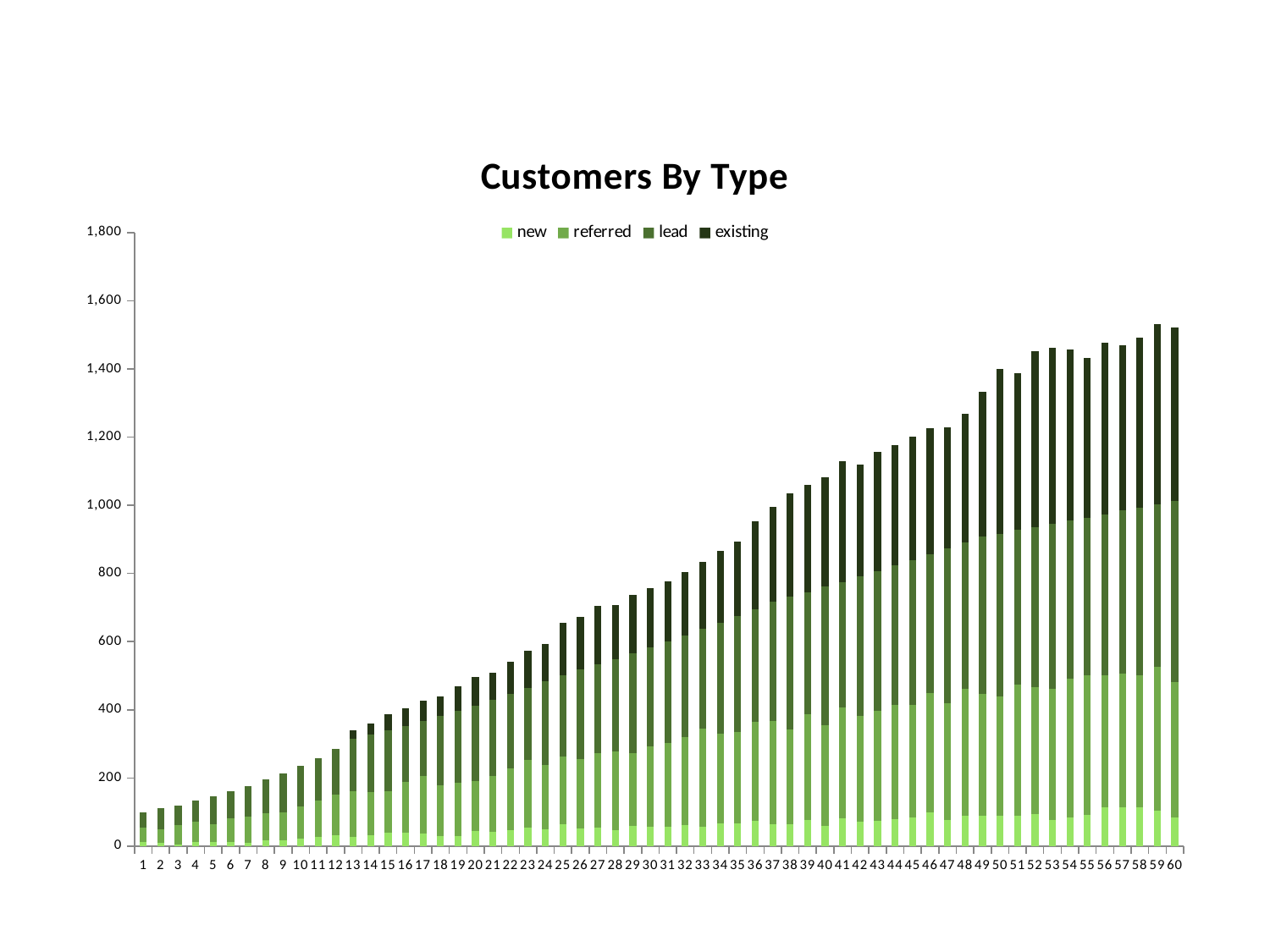

### Chart: Customers By Type

| Category | new | referred | lead | existing |
|---|---|---|---|---|
| 1 | 13.0 | 41.0 | 46.0 | 0.0 |
| 2 | 10.0 | 40.0 | 61.0 | 0.0 |
| 3 | 5.0 | 56.0 | 59.0 | 0.0 |
| 4 | 13.0 | 59.0 | 61.0 | 0.0 |
| 5 | 11.0 | 54.0 | 82.0 | 0.0 |
| 6 | 12.0 | 70.0 | 79.0 | 0.0 |
| 7 | 10.0 | 76.0 | 91.0 | 0.0 |
| 8 | 16.0 | 80.0 | 99.0 | 0.0 |
| 9 | 18.0 | 80.0 | 116.0 | 0.0 |
| 10 | 22.0 | 94.0 | 120.0 | 0.0 |
| 11 | 26.0 | 109.0 | 124.0 | 0.0 |
| 12 | 32.0 | 119.0 | 134.0 | 0.0 |
| 13 | 27.0 | 134.0 | 153.0 | 27.0 |
| 14 | 31.0 | 128.0 | 168.0 | 33.0 |
| 15 | 39.0 | 122.0 | 178.0 | 49.0 |
| 16 | 40.0 | 148.0 | 165.0 | 51.0 |
| 17 | 38.0 | 167.0 | 162.0 | 59.0 |
| 18 | 29.0 | 149.0 | 204.0 | 58.0 |
| 19 | 30.0 | 155.0 | 212.0 | 71.0 |
| 20 | 45.0 | 146.0 | 222.0 | 83.0 |
| 21 | 41.0 | 165.0 | 224.0 | 78.0 |
| 22 | 47.0 | 182.0 | 217.0 | 95.0 |
| 23 | 54.0 | 198.0 | 213.0 | 107.0 |
| 24 | 49.0 | 189.0 | 245.0 | 111.0 |
| 25 | 64.0 | 200.0 | 238.0 | 153.0 |
| 26 | 51.0 | 204.0 | 263.0 | 155.0 |
| 27 | 55.0 | 219.0 | 259.0 | 171.0 |
| 28 | 47.0 | 231.0 | 271.0 | 159.0 |
| 29 | 59.0 | 215.0 | 292.0 | 171.0 |
| 30 | 57.0 | 237.0 | 288.0 | 176.0 |
| 31 | 58.0 | 246.0 | 296.0 | 176.0 |
| 32 | 63.0 | 258.0 | 297.0 | 187.0 |
| 33 | 58.0 | 287.0 | 292.0 | 198.0 |
| 34 | 68.0 | 262.0 | 325.0 | 210.0 |
| 35 | 66.0 | 269.0 | 340.0 | 218.0 |
| 36 | 75.0 | 289.0 | 332.0 | 257.0 |
| 37 | 64.0 | 304.0 | 348.0 | 280.0 |
| 38 | 65.0 | 277.0 | 389.0 | 305.0 |
| 39 | 78.0 | 310.0 | 357.0 | 315.0 |
| 40 | 60.0 | 296.0 | 405.0 | 321.0 |
| 41 | 81.0 | 327.0 | 367.0 | 354.0 |
| 42 | 72.0 | 311.0 | 408.0 | 328.0 |
| 43 | 75.0 | 321.0 | 411.0 | 350.0 |
| 44 | 80.0 | 335.0 | 408.0 | 353.0 |
| 45 | 84.0 | 330.0 | 425.0 | 362.0 |
| 46 | 100.0 | 350.0 | 406.0 | 370.0 |
| 47 | 76.0 | 343.0 | 455.0 | 354.0 |
| 48 | 88.0 | 373.0 | 429.0 | 378.0 |
| 49 | 89.0 | 357.0 | 463.0 | 423.0 |
| 50 | 90.0 | 348.0 | 479.0 | 483.0 |
| 51 | 90.0 | 385.0 | 452.0 | 460.0 |
| 52 | 94.0 | 372.0 | 470.0 | 516.0 |
| 53 | 78.0 | 383.0 | 485.0 | 516.0 |
| 54 | 84.0 | 408.0 | 463.0 | 503.0 |
| 55 | 92.0 | 408.0 | 464.0 | 468.0 |
| 56 | 115.0 | 387.0 | 472.0 | 502.0 |
| 57 | 115.0 | 391.0 | 478.0 | 485.0 |
| 58 | 115.0 | 386.0 | 493.0 | 497.0 |
| 59 | 104.0 | 422.0 | 478.0 | 528.0 |
| 60 | 85.0 | 397.0 | 531.0 | 509.0 |